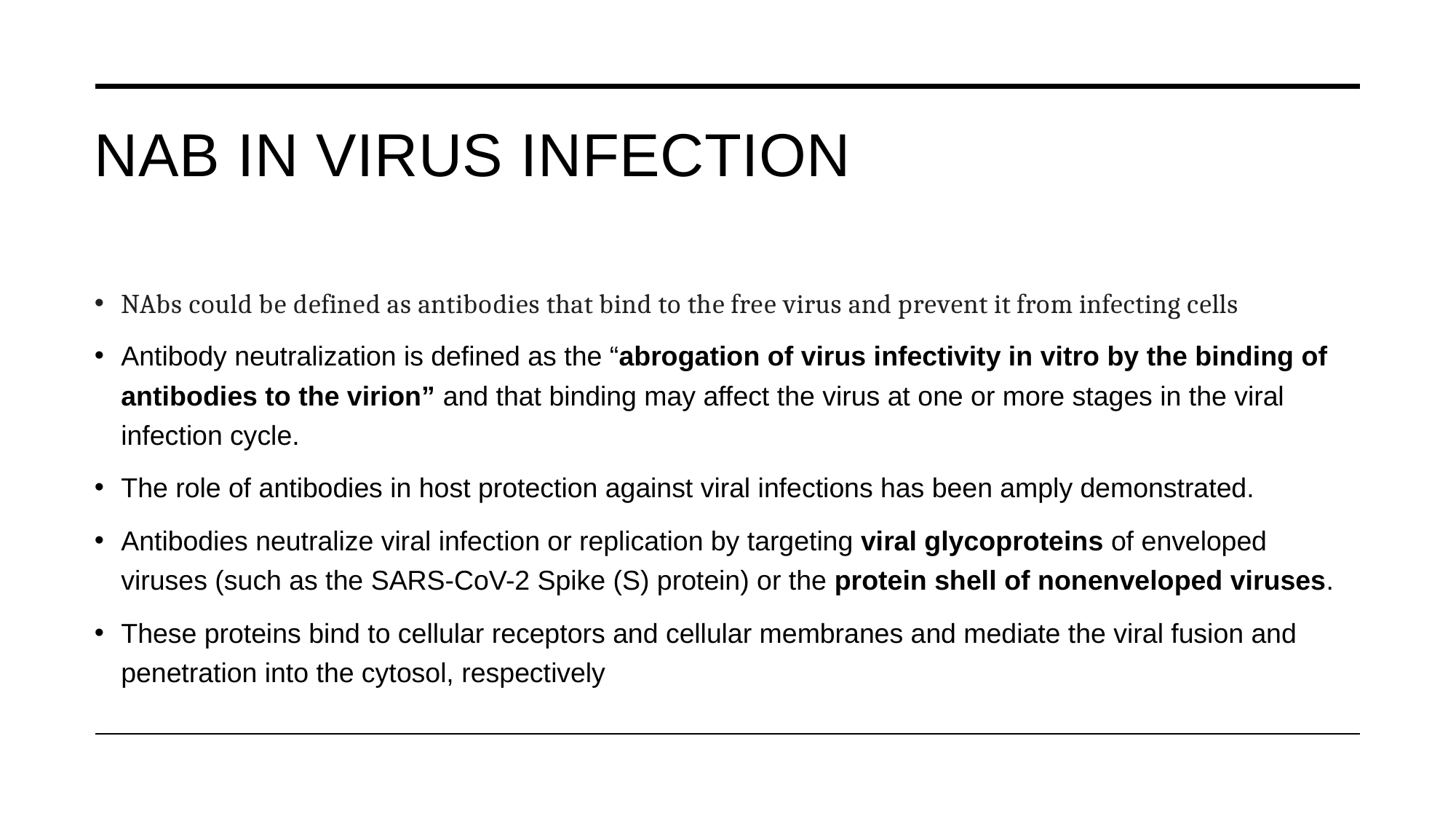

# Nab in virus infection
NAbs could be defined as antibodies that bind to the free virus and prevent it from infecting cells
Antibody neutralization is defined as the “abrogation of virus infectivity in vitro by the binding of antibodies to the virion” and that binding may affect the virus at one or more stages in the viral infection cycle.
The role of antibodies in host protection against viral infections has been amply demonstrated.
Antibodies neutralize viral infection or replication by targeting viral glycoproteins of enveloped viruses (such as the SARS-CoV-2 Spike (S) protein) or the protein shell of nonenveloped viruses.
These proteins bind to cellular receptors and cellular membranes and mediate the viral fusion and penetration into the cytosol, respectively